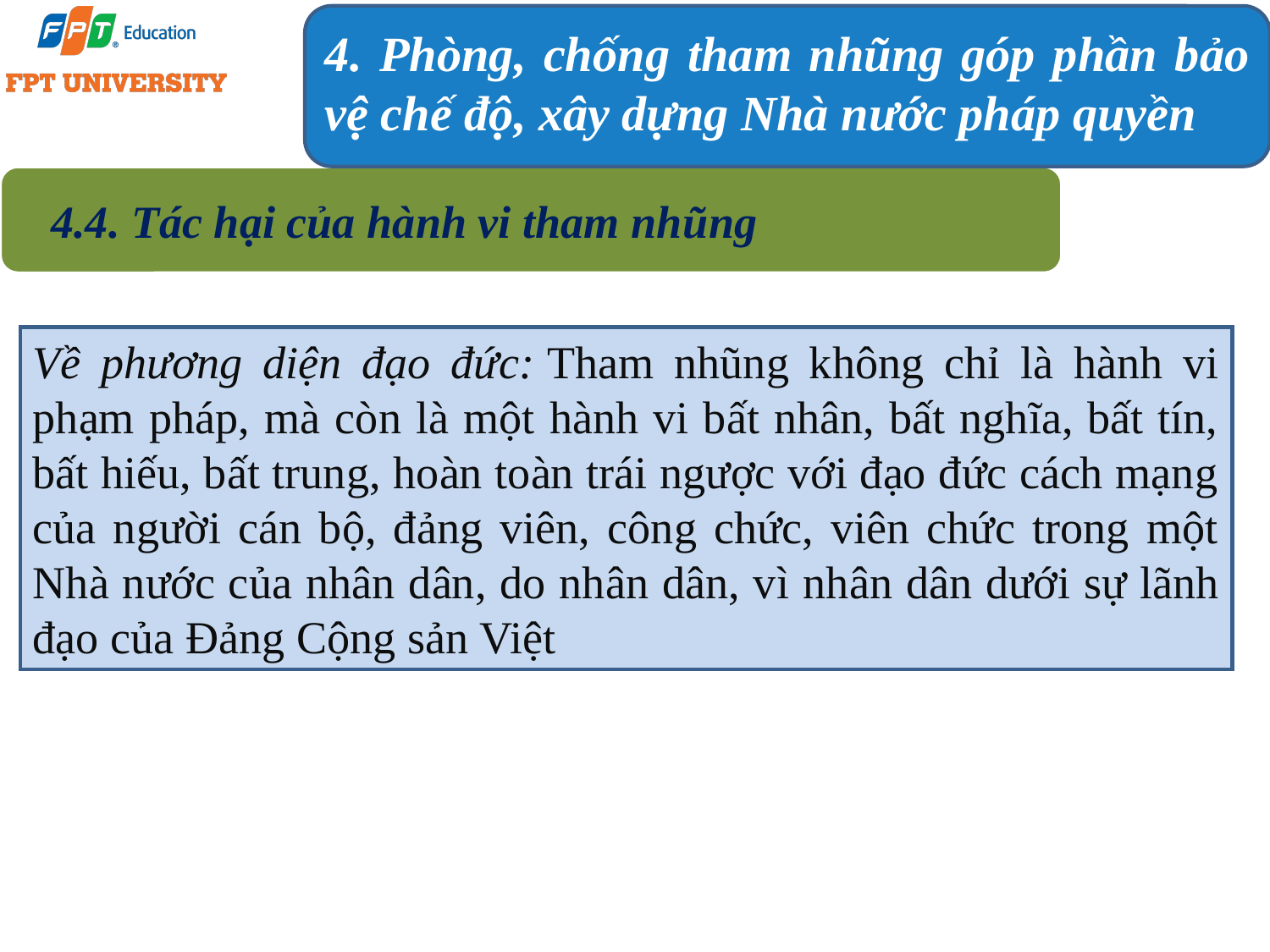

4. Phòng, chống tham nhũng góp phần bảo vệ chế độ, xây dựng Nhà nước pháp quyền

4.4. Tác hại của hành vi tham nhũng
Về phương diện đạo đức: Tham nhũng không chỉ là hành vi phạm pháp, mà còn là một hành vi bất nhân, bất nghĩa, bất tín, bất hiếu, bất trung, hoàn toàn trái ngược với đạo đức cách mạng của người cán bộ, đảng viên, công chức, viên chức trong một Nhà nước của nhân dân, do nhân dân, vì nhân dân dưới sự lãnh đạo của Đảng Cộng sản Việt